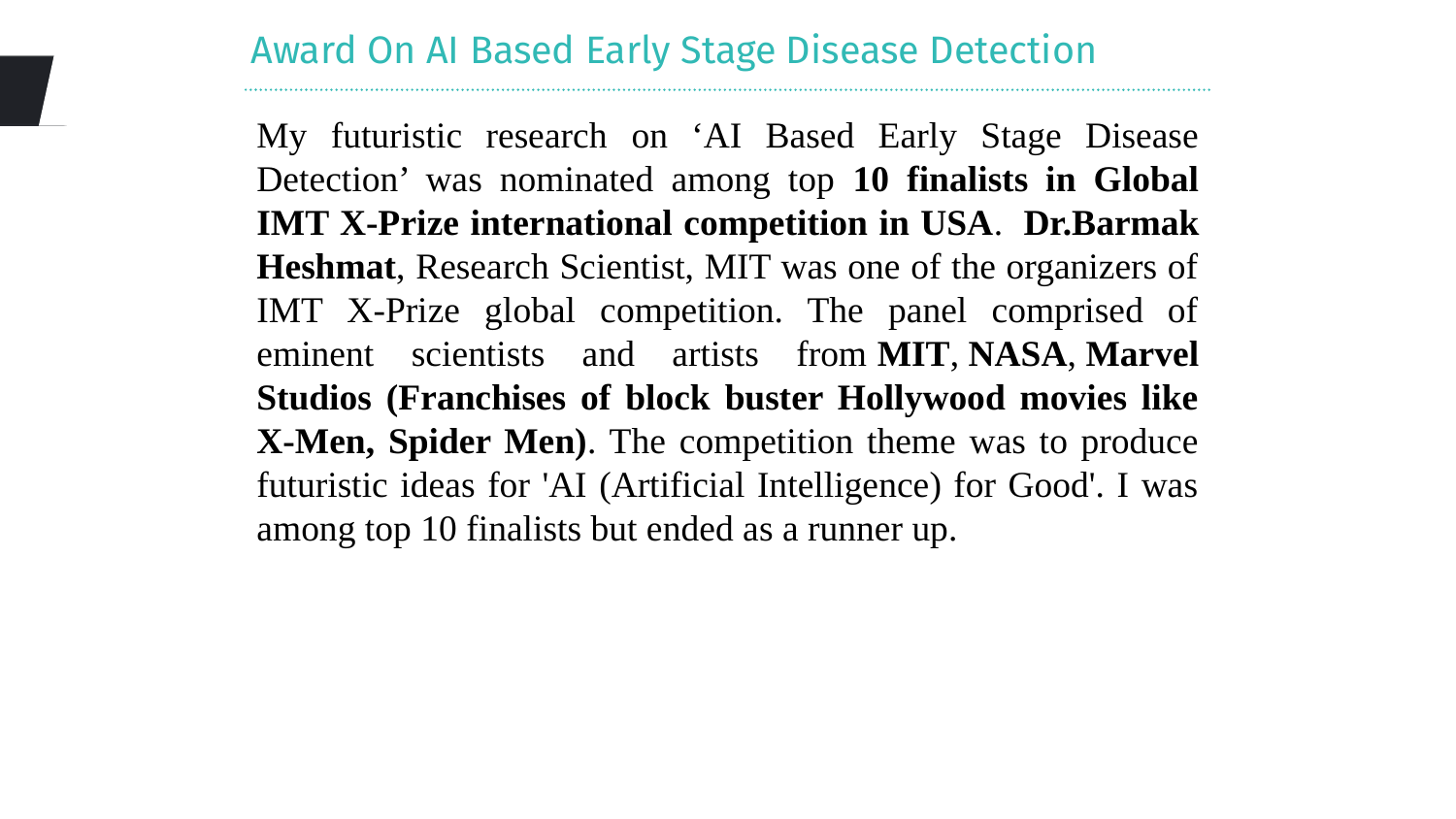

Award On AI Based Early Stage Disease Detection

My futuristic research on ‘AI Based Early Stage Disease Detection’ was nominated among top 10 finalists in Global IMT X-Prize international competition in USA.  Dr.Barmak Heshmat, Research Scientist, MIT was one of the organizers of IMT X-Prize global competition. The panel comprised of eminent scientists and artists from MIT, NASA, Marvel Studios (Franchises of block buster Hollywood movies like X-Men, Spider Men). The competition theme was to produce futuristic ideas for 'AI (Artificial Intelligence) for Good'. I was among top 10 finalists but ended as a runner up.
25